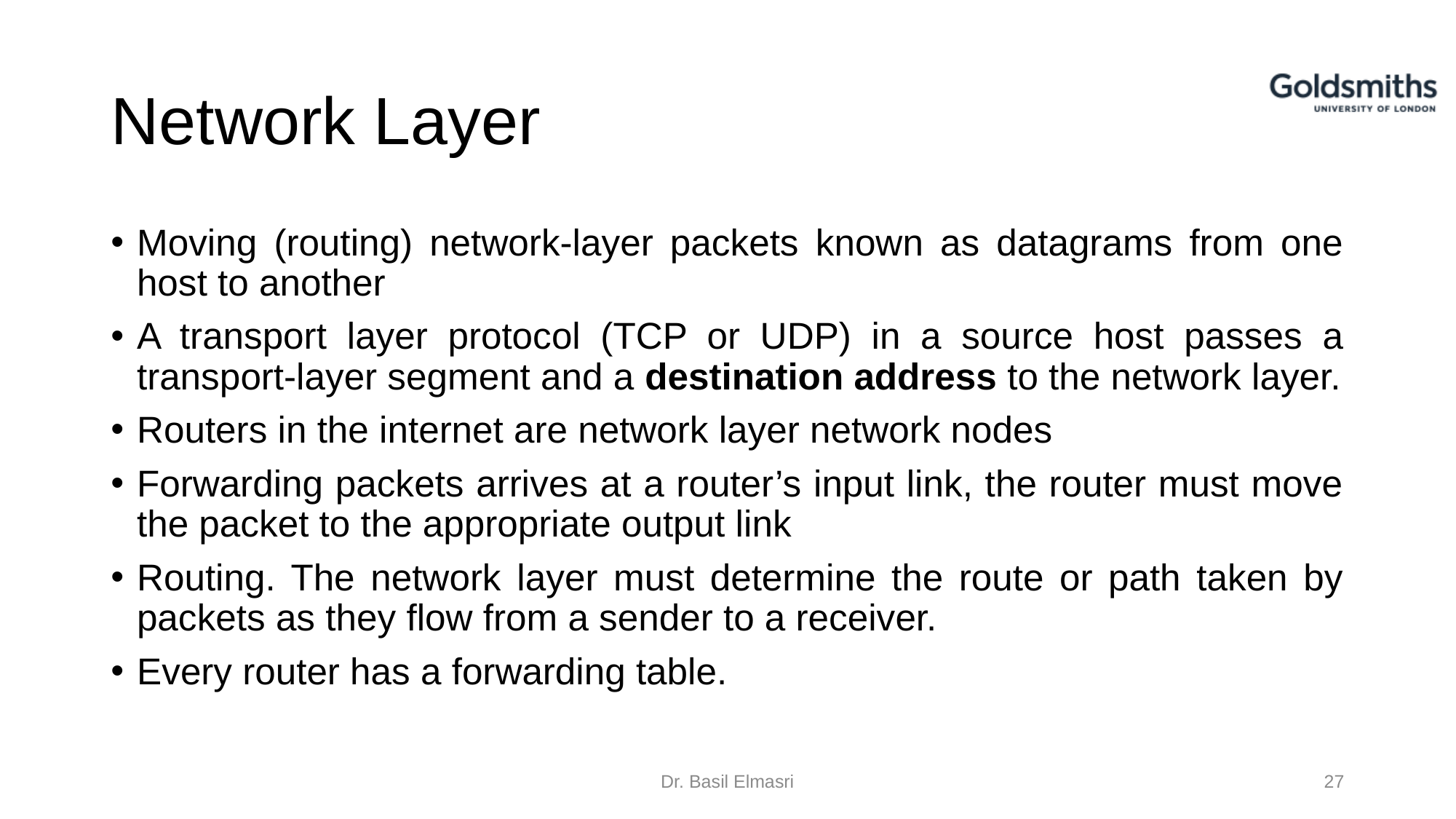

# Network Layer
Moving (routing) network-layer packets known as datagrams from one host to another
A transport layer protocol (TCP or UDP) in a source host passes a transport-layer segment and a destination address to the network layer.
Routers in the internet are network layer network nodes
Forwarding packets arrives at a router’s input link, the router must move the packet to the appropriate output link
Routing. The network layer must determine the route or path taken by packets as they flow from a sender to a receiver.
Every router has a forwarding table.
Dr. Basil Elmasri
27